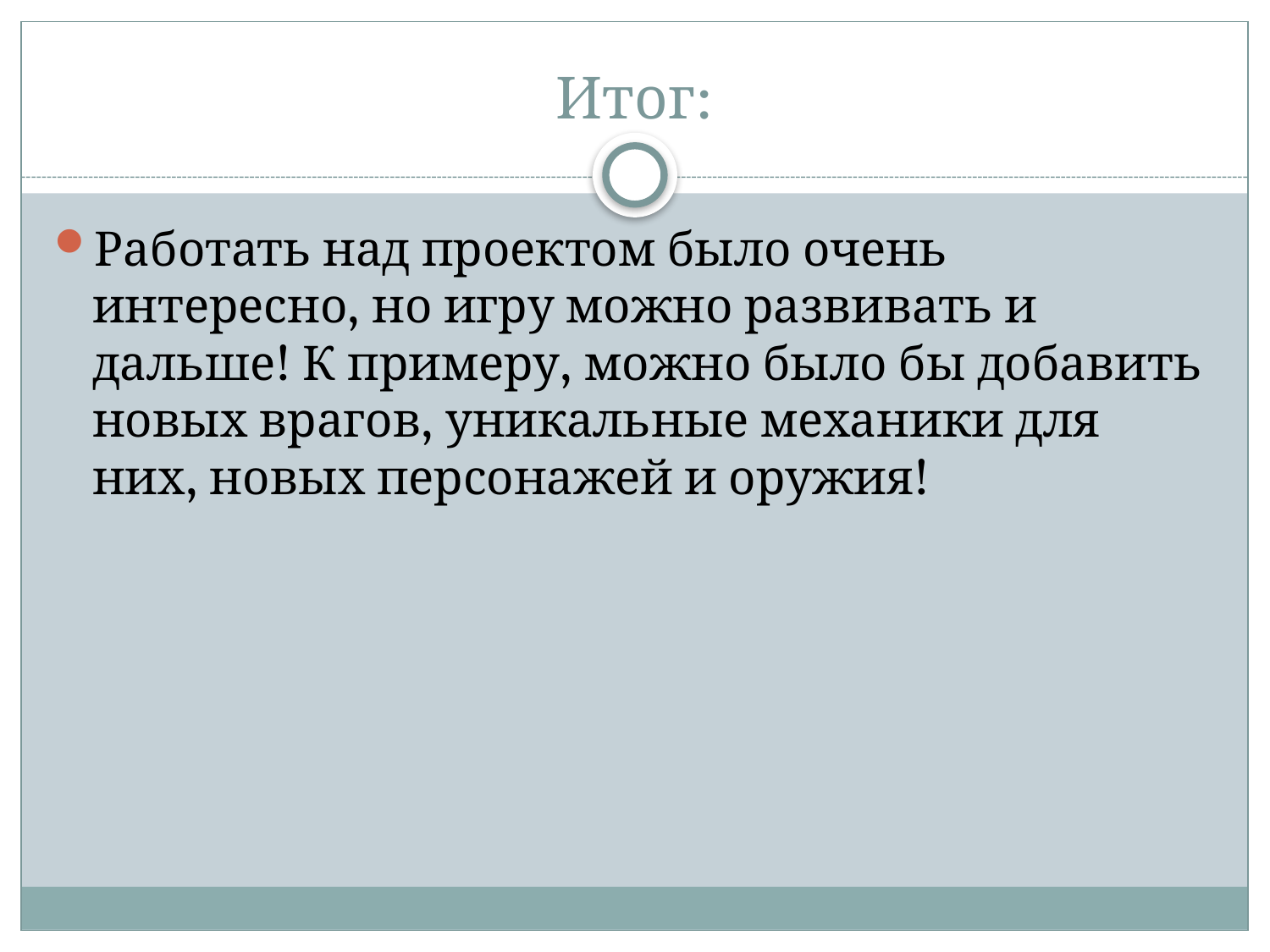

# Итог:
Работать над проектом было очень интересно, но игру можно развивать и дальше! К примеру, можно было бы добавить новых врагов, уникальные механики для них, новых персонажей и оружия!